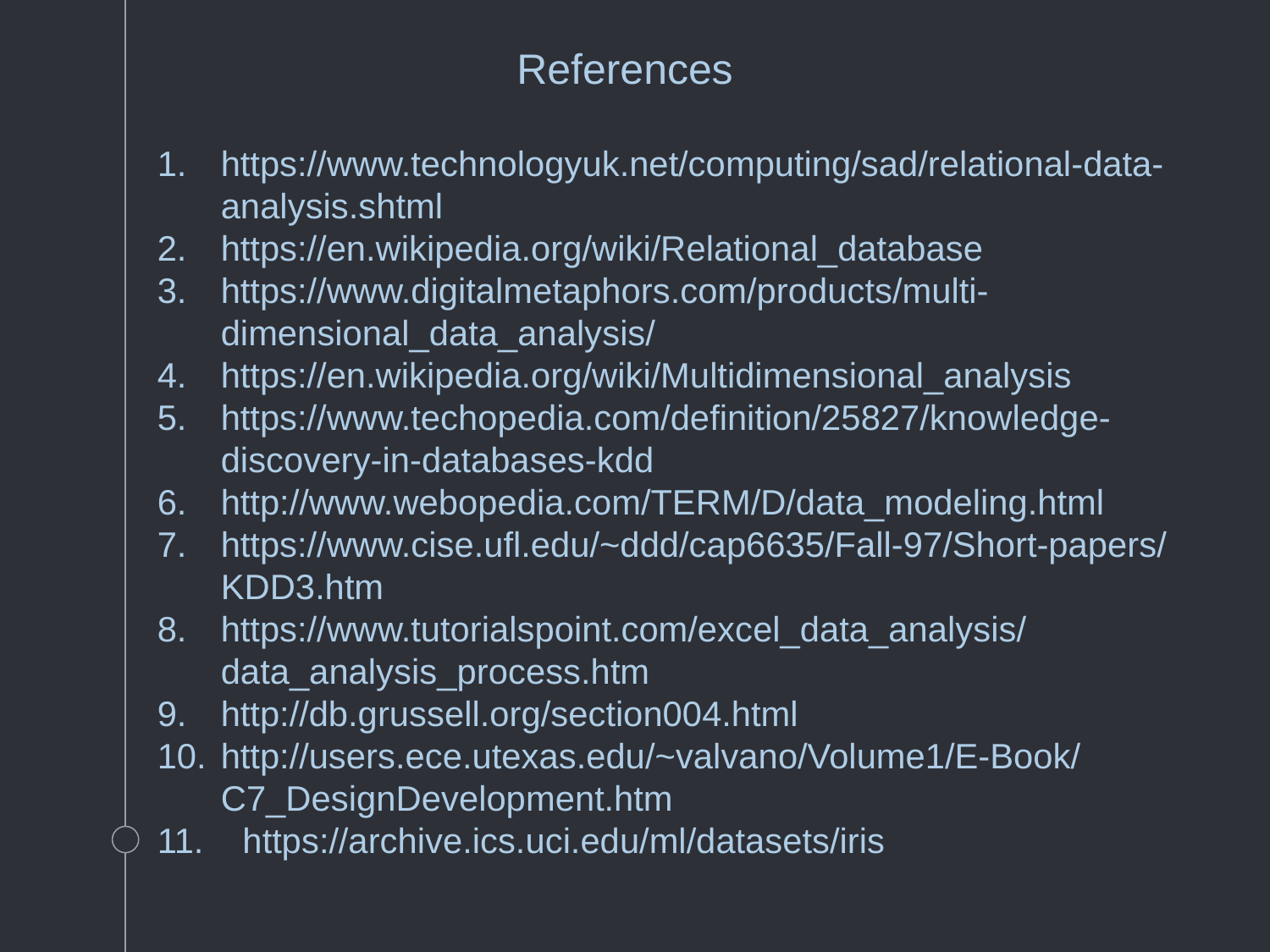

References
https://www.technologyuk.net/computing/sad/relational-data-analysis.shtml
https://en.wikipedia.org/wiki/Relational_database
https://www.digitalmetaphors.com/products/multi-dimensional_data_analysis/
https://en.wikipedia.org/wiki/Multidimensional_analysis
https://www.techopedia.com/definition/25827/knowledge-discovery-in-databases-kdd
http://www.webopedia.com/TERM/D/data_modeling.html
https://www.cise.ufl.edu/~ddd/cap6635/Fall-97/Short-papers/KDD3.htm
https://www.tutorialspoint.com/excel_data_analysis/data_analysis_process.htm
http://db.grussell.org/section004.html
http://users.ece.utexas.edu/~valvano/Volume1/E-Book/C7_DesignDevelopment.htm
11.    https://archive.ics.uci.edu/ml/datasets/iris